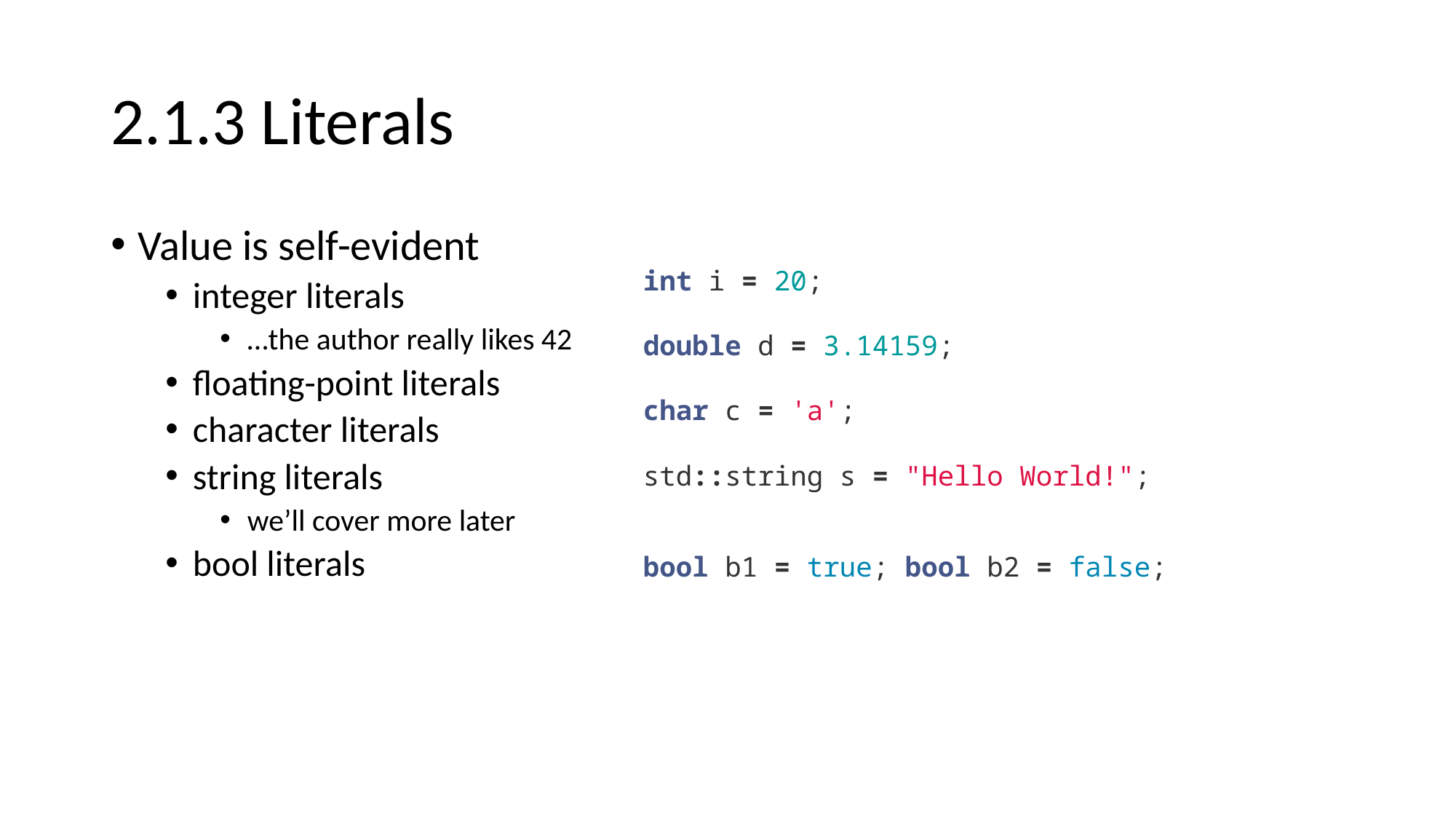

# 2.1.3 Literals
Value is self-evident
integer literals
…the author really likes 42
floating-point literals
character literals
string literals
we’ll cover more later
bool literals
int i = 20;

double d = 3.14159;

char c = 'a';

std::string s = "Hello World!";
bool b1 = true; bool b2 = false;